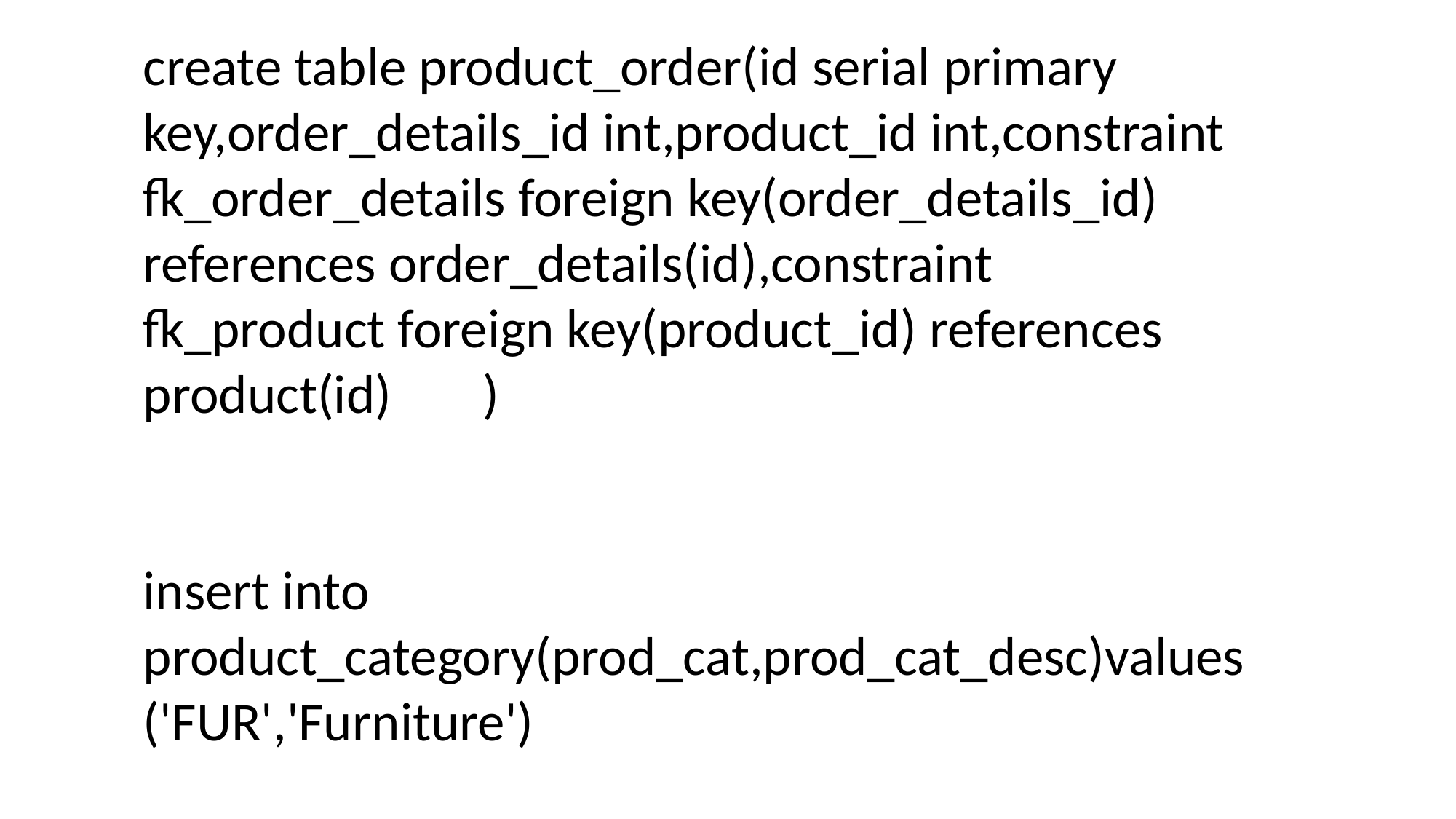

create table product_order(id serial primary key,order_details_id int,product_id int,constraint fk_order_details foreign key(order_details_id) references order_details(id),constraint fk_product foreign key(product_id) references product(id)	 )

insert into product_category(prod_cat,prod_cat_desc)values('FUR','Furniture')